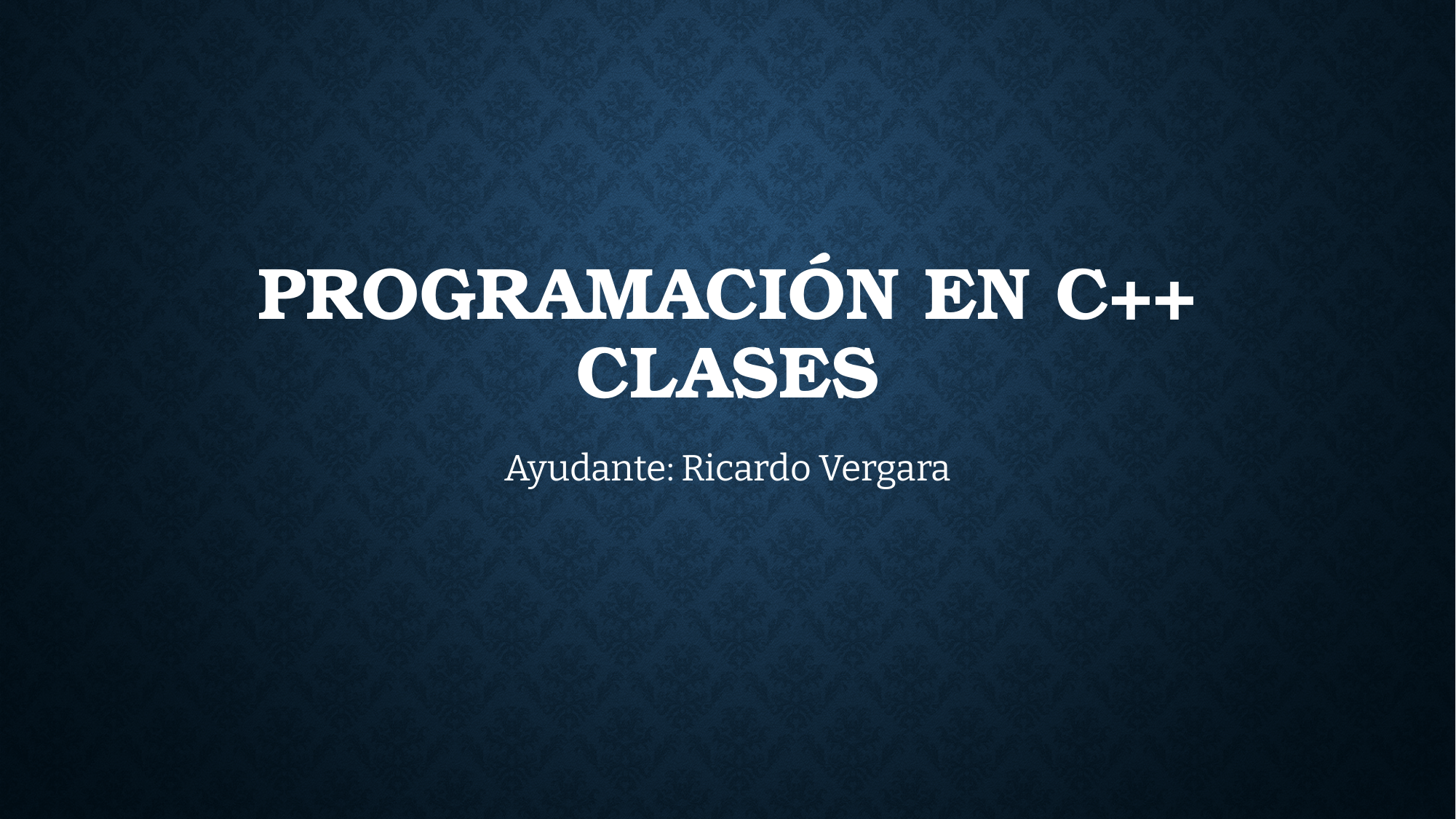

# Programación en c++ Clases
Ayudante: Ricardo Vergara